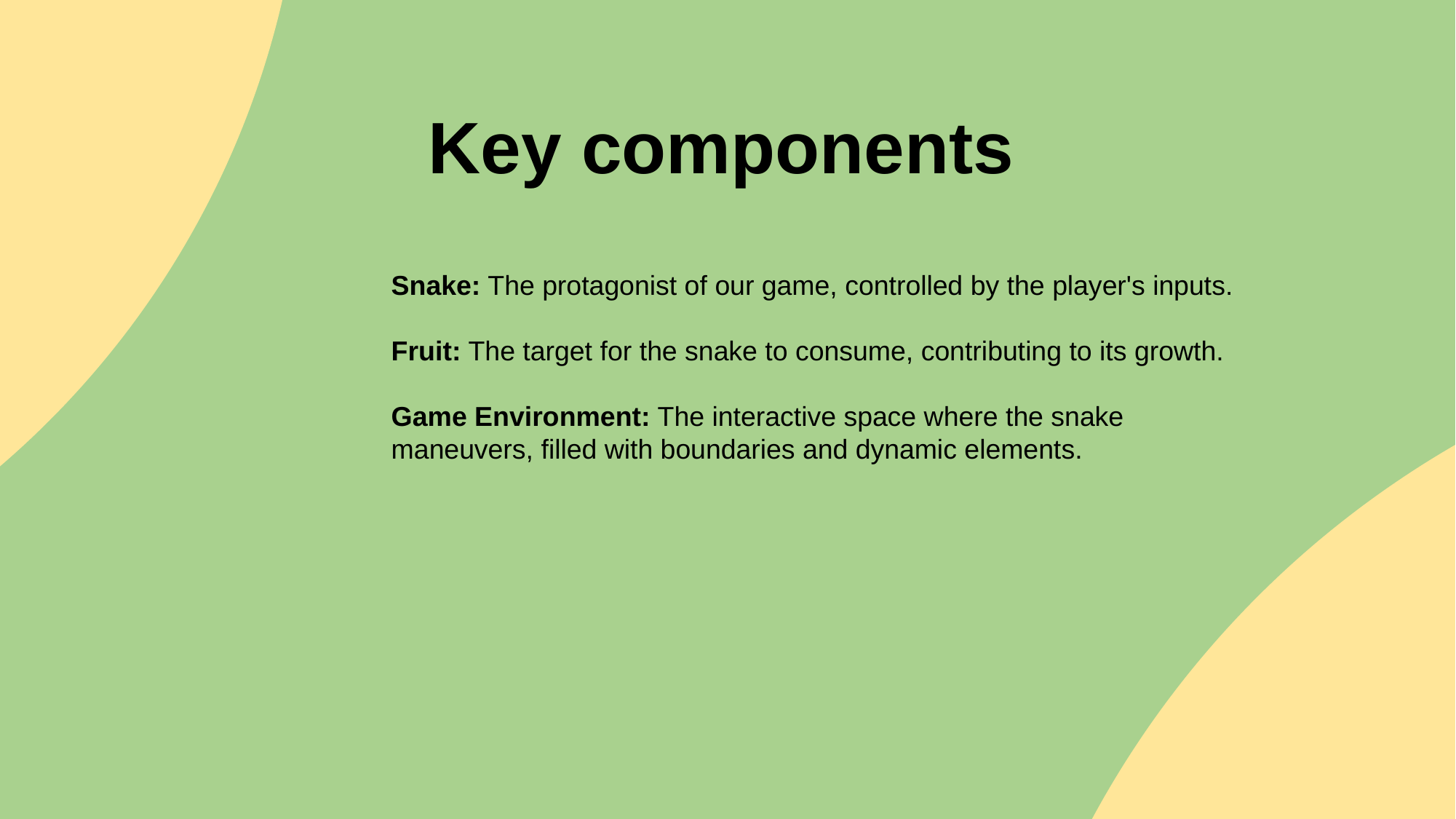

Key components
Snake: The protagonist of our game, controlled by the player's inputs.

Fruit: The target for the snake to consume, contributing to its growth.

Game Environment: The interactive space where the snake maneuvers, filled with boundaries and dynamic elements.